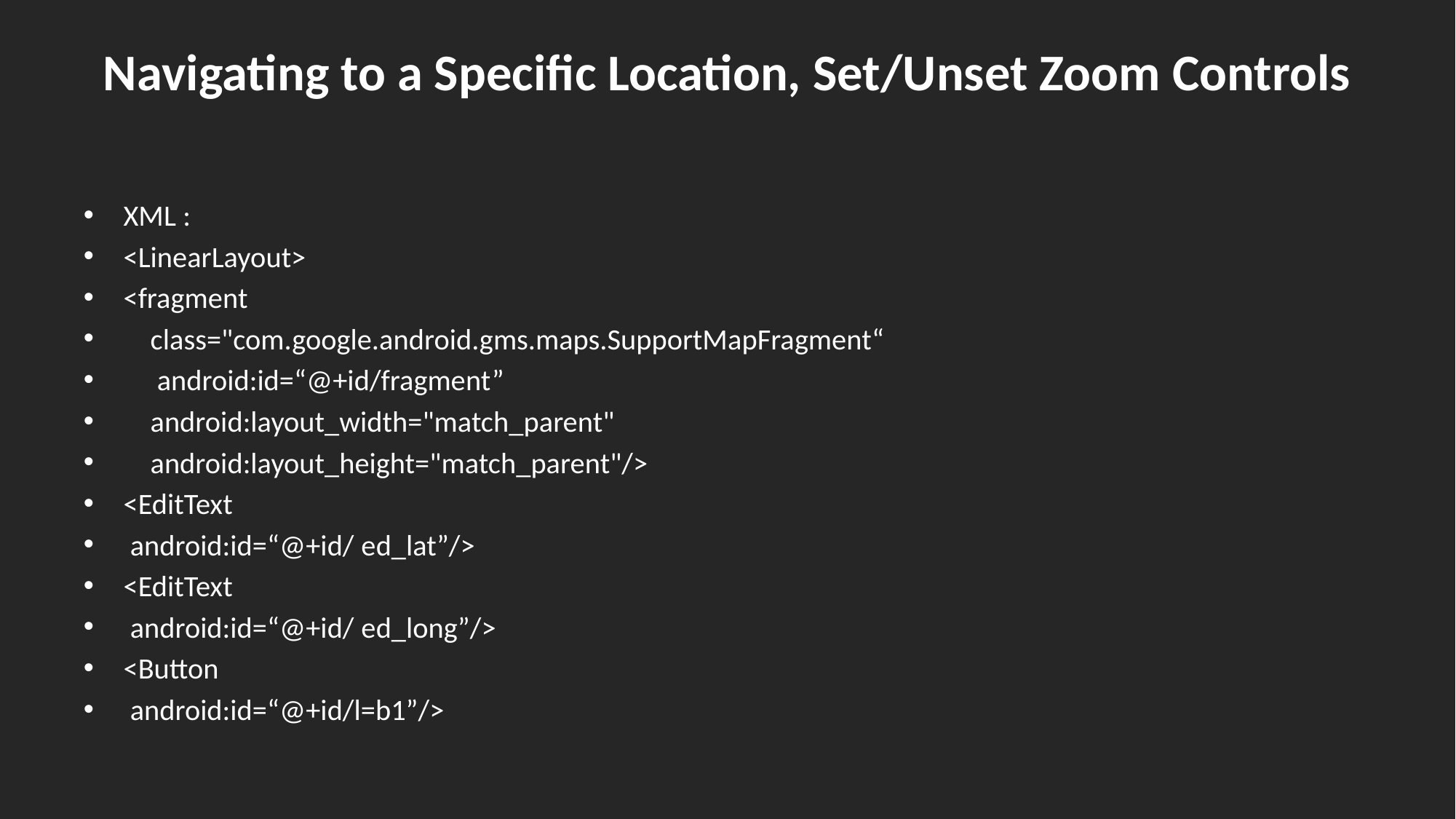

# Navigating to a Specific Location, Set/Unset Zoom Controls
XML :
<LinearLayout>
<fragment
    class="com.google.android.gms.maps.SupportMapFragment“
     android:id=“@+id/fragment”
    android:layout_width="match_parent"
    android:layout_height="match_parent"/>
<EditText
 android:id=“@+id/ ed_lat”/>
<EditText
 android:id=“@+id/ ed_long”/>
<Button
 android:id=“@+id/l=b1”/>